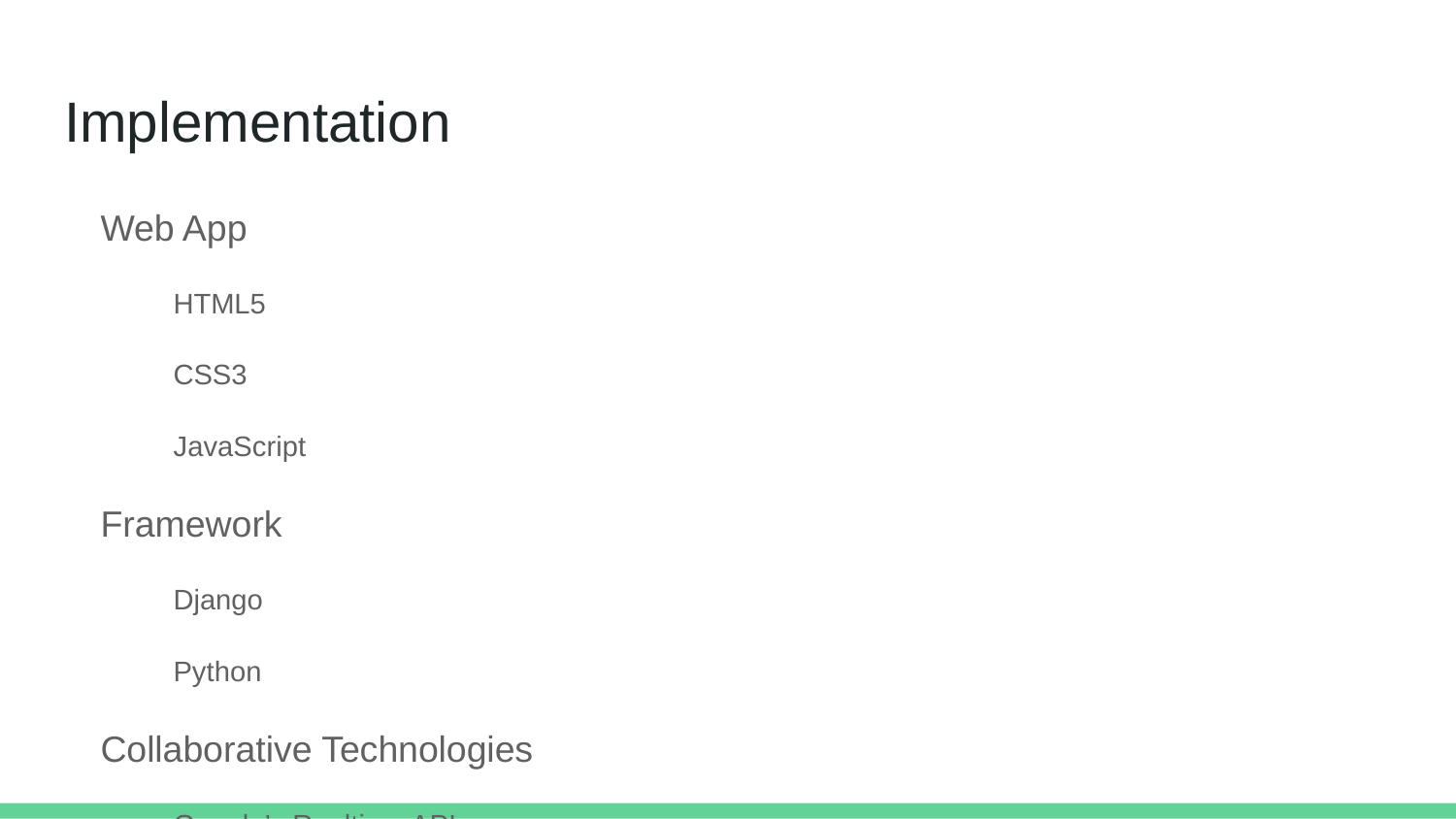

# Implementation
Web App
HTML5
CSS3
JavaScript
Framework
Django
Python
Collaborative Technologies
Google’s Realtime API
Database
PostgreSQL